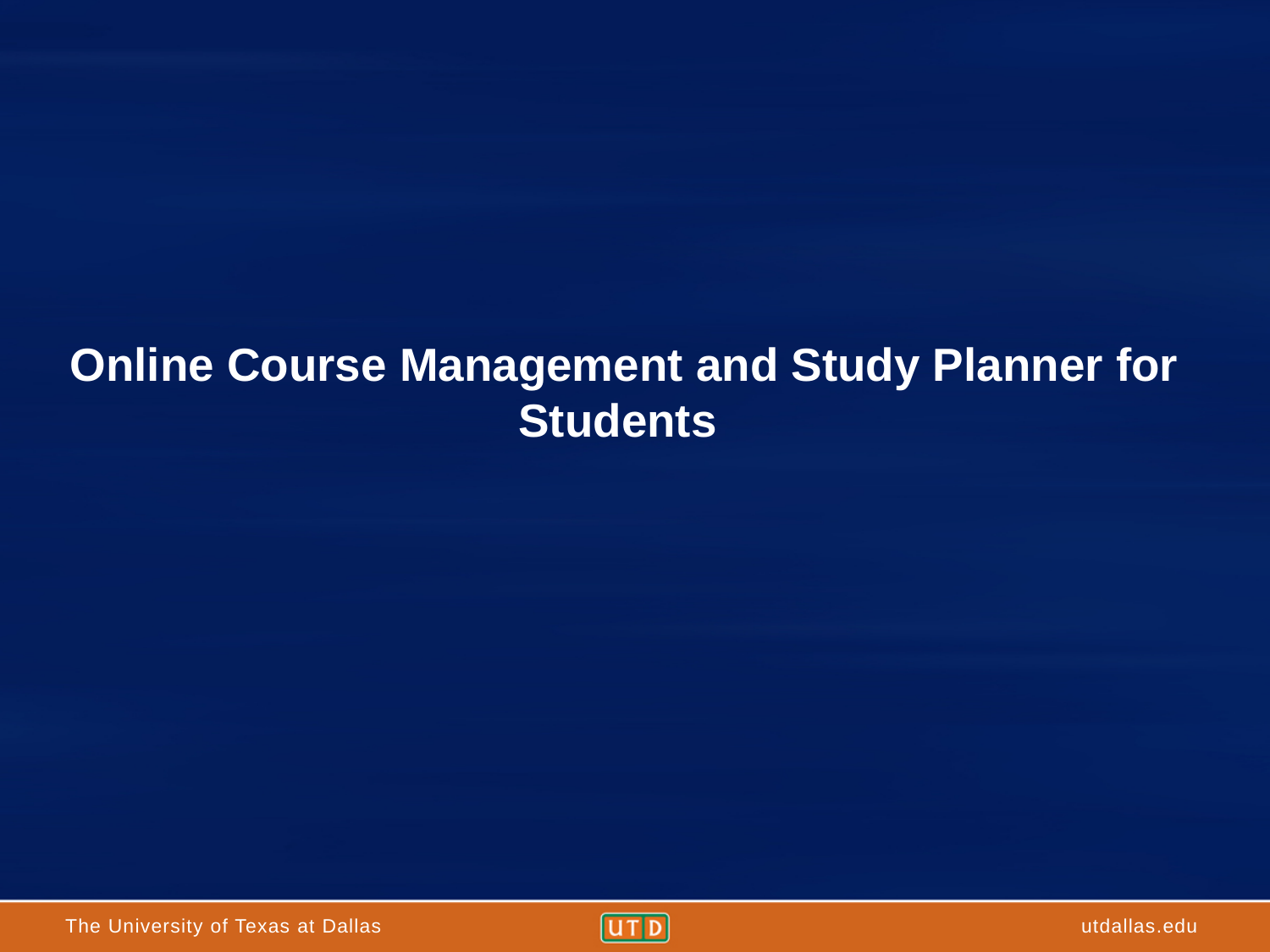

# Online Course Management and Study Planner for Students